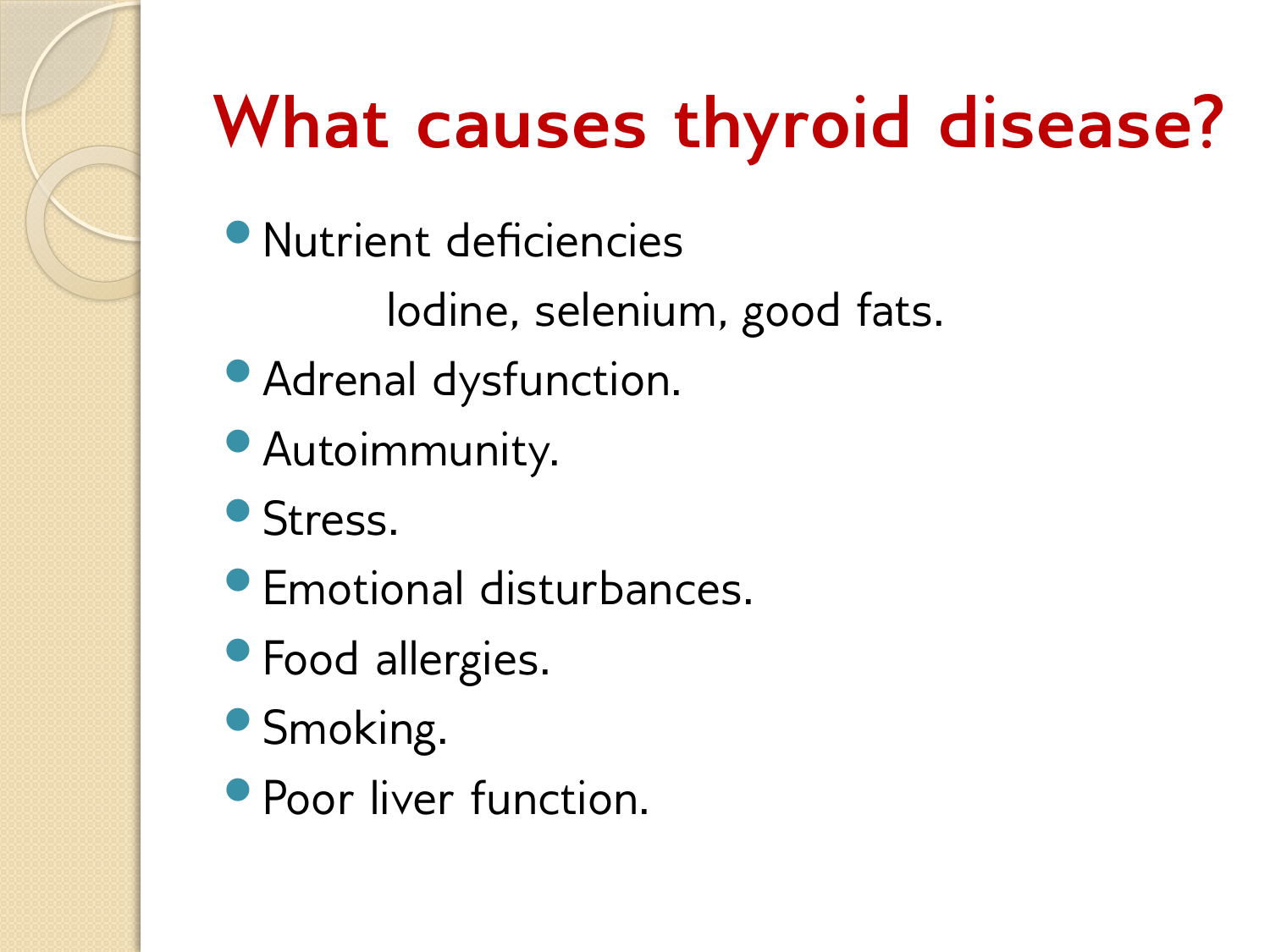

# What causes thyroid disease?
Nutrient deficiencies
           Iodine, selenium, good fats.
Adrenal dysfunction.
Autoimmunity.
Stress.
Emotional disturbances.
Food allergies.
Smoking.
Poor liver function.